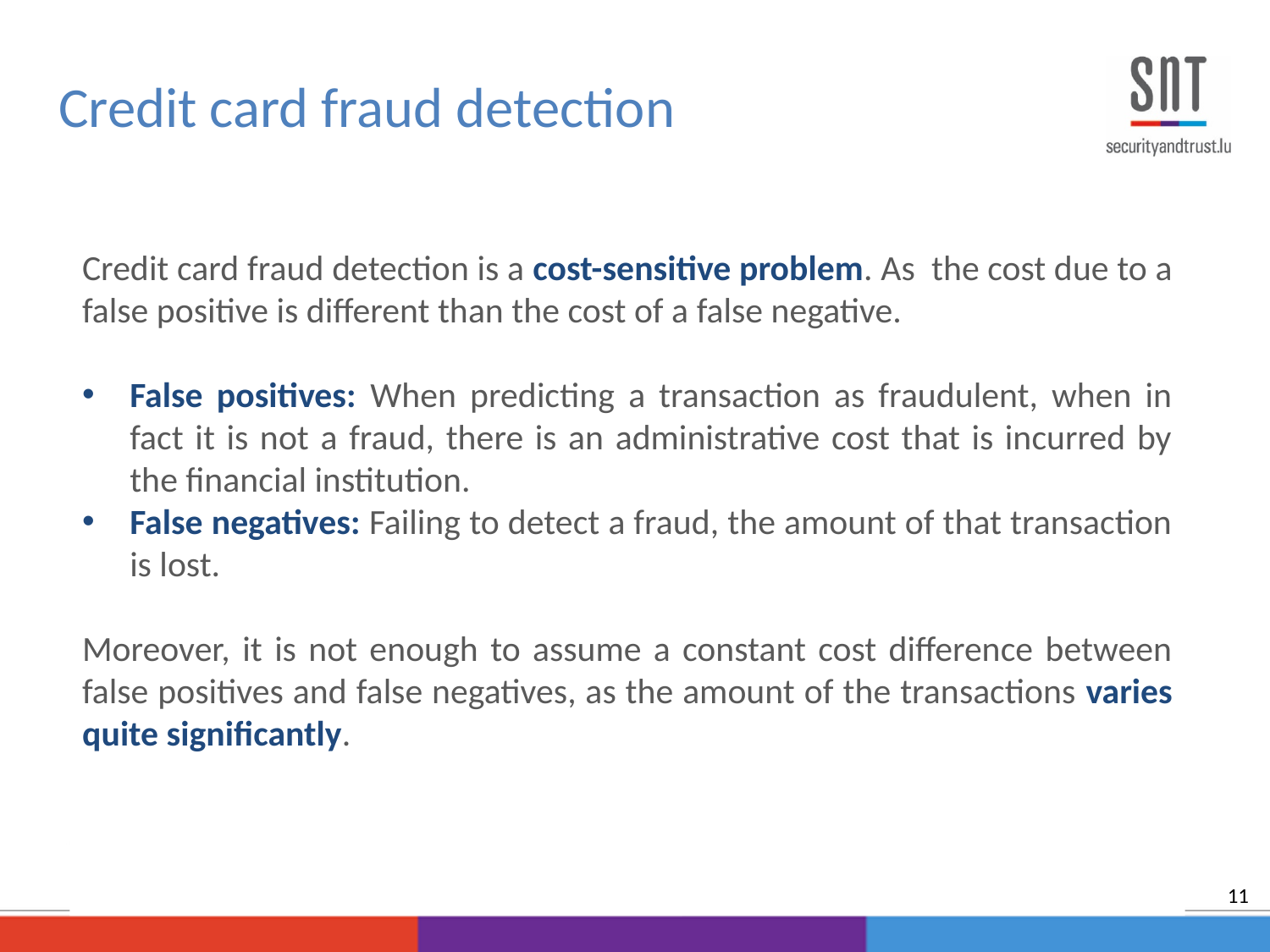

Credit card fraud detection

Credit card fraud detection is a cost-sensitive problem. As  the cost due to a false positive is different than the cost of a false negative.

False positives: When predicting a transaction as fraudulent, when in fact it is not a fraud, there is an administrative cost that is incurred by the financial institution.
False negatives: Failing to detect a fraud, the amount of that transaction is lost.

Moreover, it is not enough to assume a constant cost difference between false positives and false negatives, as the amount of the transactions varies quite significantly.

11